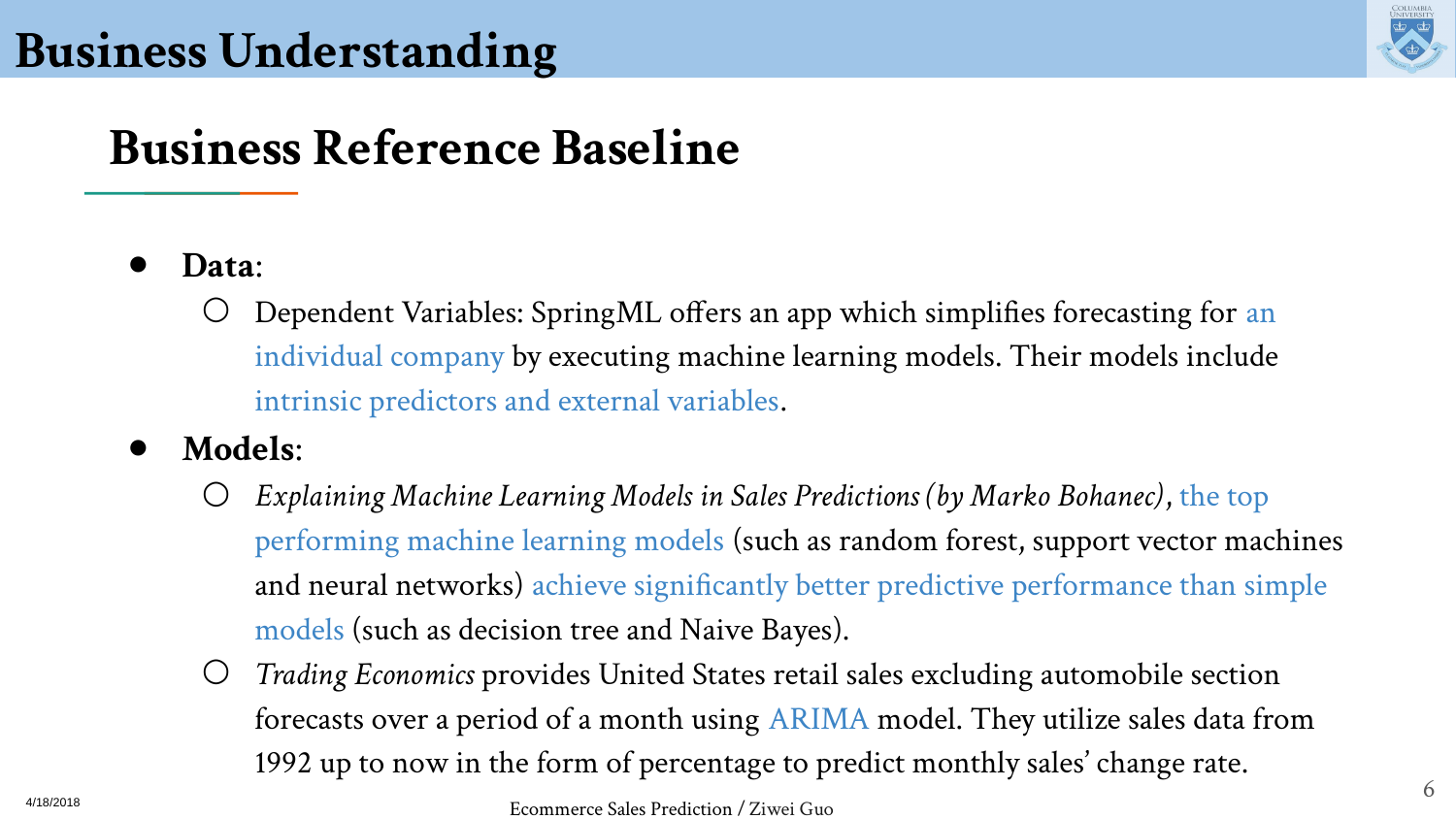

Business Understanding

# Business Reference Baseline
Data:
Dependent Variables: SpringML offers an app which simplifies forecasting for an individual company by executing machine learning models. Their models include intrinsic predictors and external variables.
Models:
Explaining Machine Learning Models in Sales Predictions (by Marko Bohanec), the top performing machine learning models (such as random forest, support vector machines and neural networks) achieve significantly better predictive performance than simple models (such as decision tree and Naive Bayes).
Trading Economics provides United States retail sales excluding automobile section forecasts over a period of a month using ARIMA model. They utilize sales data from 1992 up to now in the form of percentage to predict monthly sales’ change rate.
6
Ziwei Guo